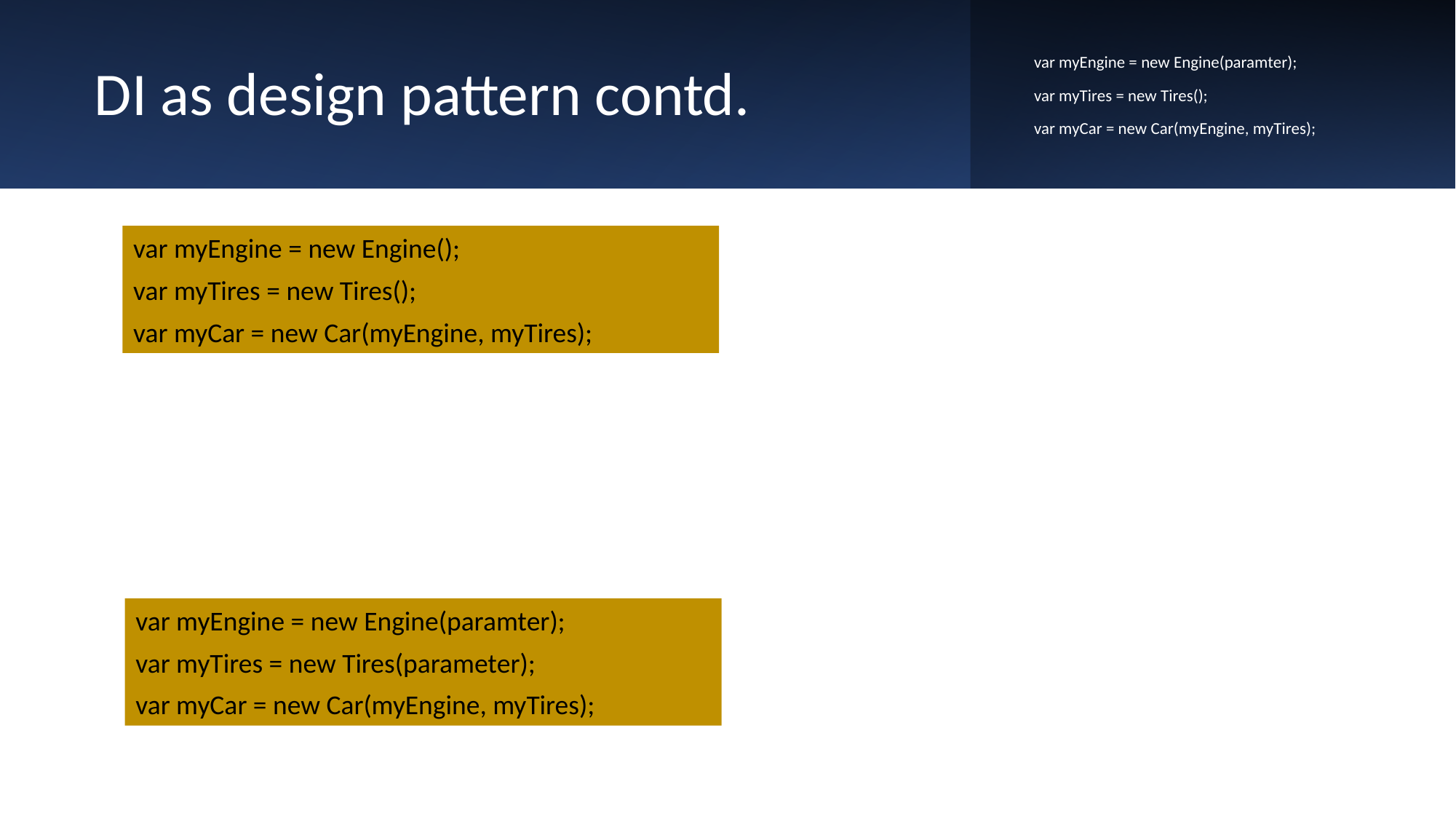

# DI as design pattern contd.
var myEngine = new Engine(paramter);
var myTires = new Tires();
var myCar = new Car(myEngine, myTires);
var myEngine = new Engine();
var myTires = new Tires();
var myCar = new Car(myEngine, myTires);
var myEngine = new Engine(paramter);
var myTires = new Tires(parameter);
var myCar = new Car(myEngine, myTires);